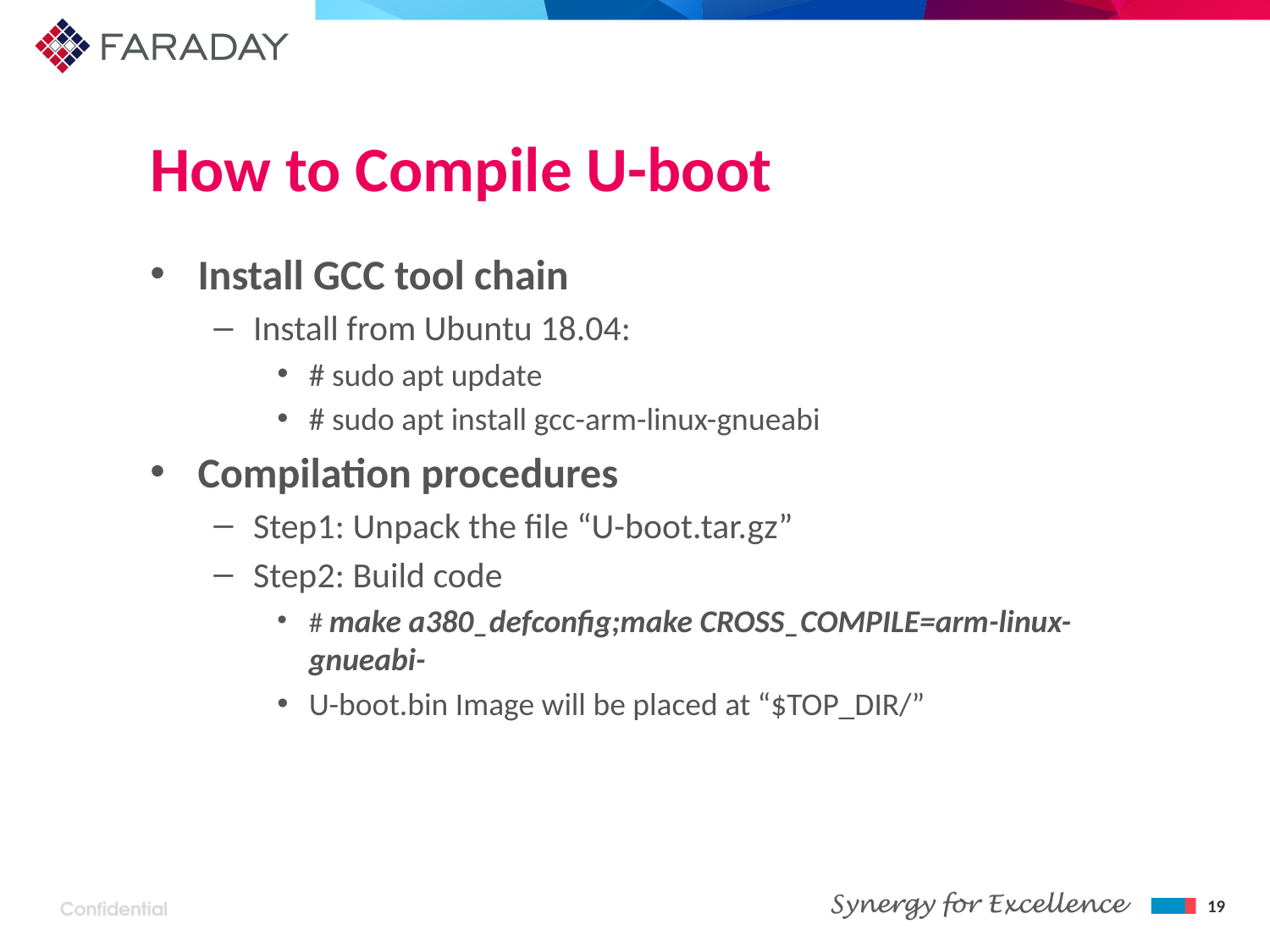

# How to Compile U-boot
Install GCC tool chain
Install from Ubuntu 18.04:
# sudo apt update
# sudo apt install gcc-arm-linux-gnueabi
Compilation procedures
Step1: Unpack the file “U-boot.tar.gz”
Step2: Build code
# make a380_defconfig;make CROSS_COMPILE=arm-linux-gnueabi-
U-boot.bin Image will be placed at “$TOP_DIR/”